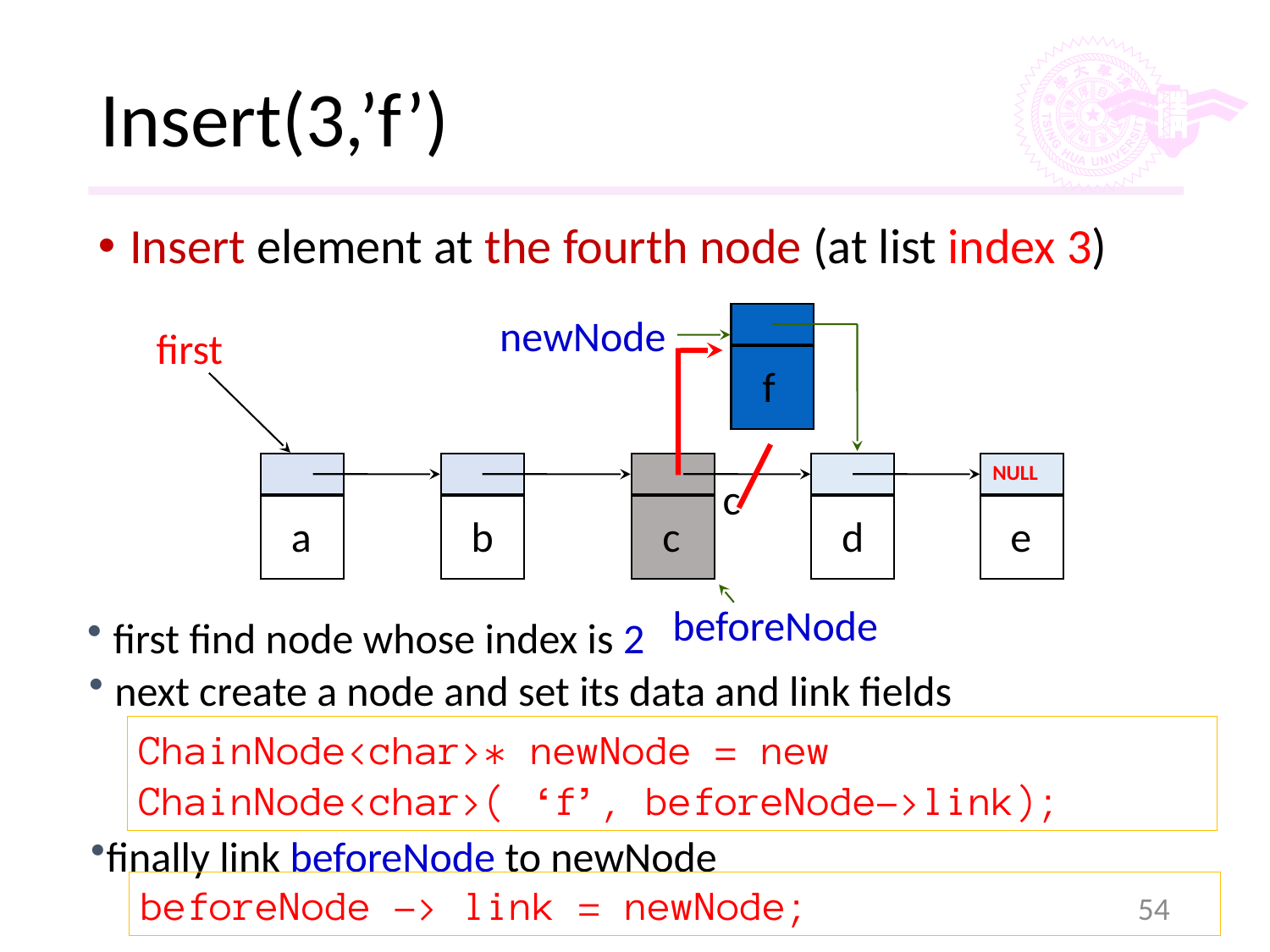

# Insert(3,’f’)
Insert element at the fourth node (at list index 3)
newNode

f
first
NULL

a
b
c
d
e

c

beforeNode
first find node whose index is 2
next create a node and set its data and link fields
ChainNode<char>* newNode = new ChainNode<char>( ‘f’, beforeNode->link);
finally link beforeNode to newNode
beforeNode -> link = newNode;
54